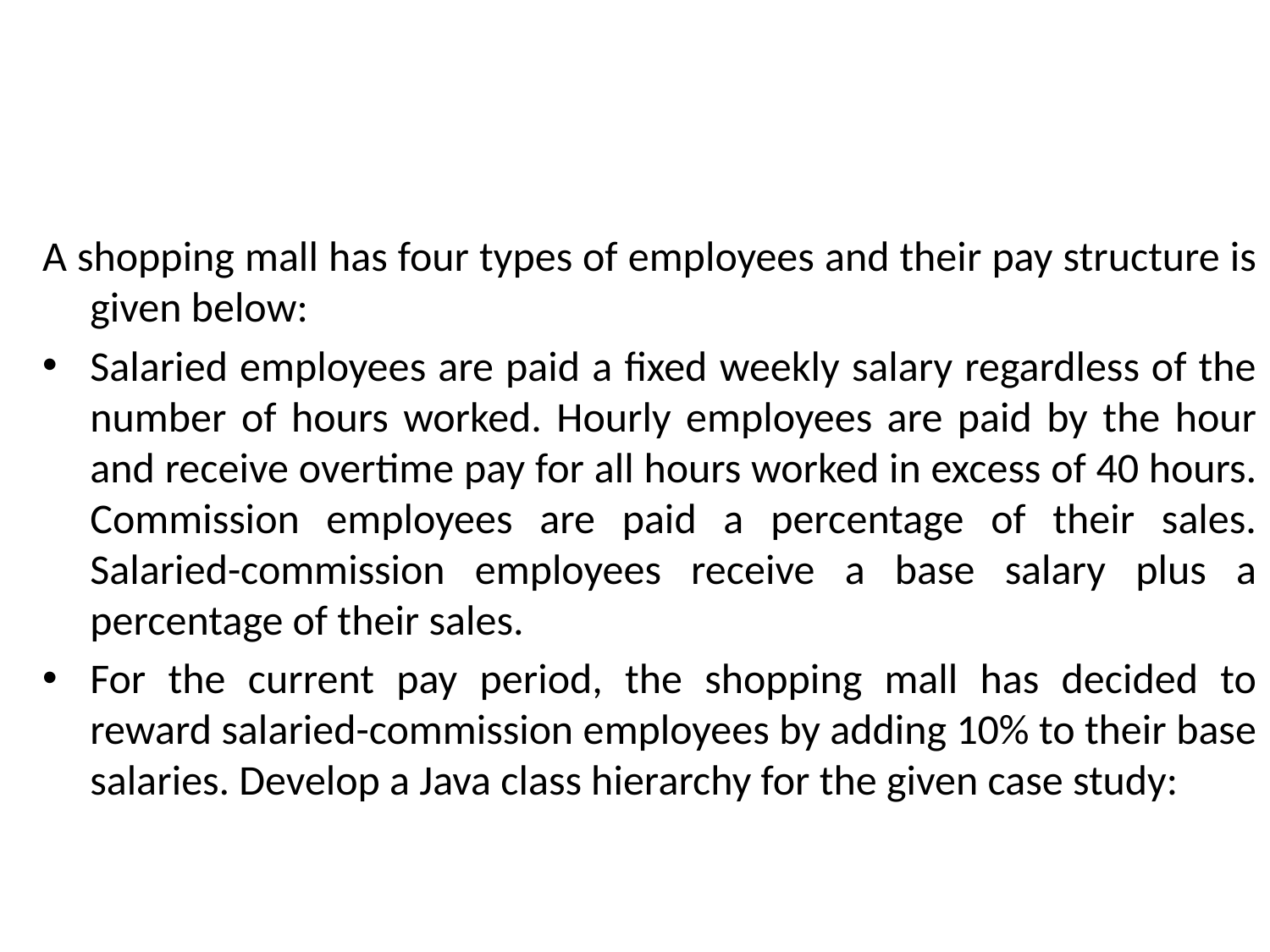

#
A shopping mall has four types of employees and their pay structure is given below:
Salaried employees are paid a fixed weekly salary regardless of the number of hours worked. Hourly employees are paid by the hour and receive overtime pay for all hours worked in excess of 40 hours. Commission employees are paid a percentage of their sales. Salaried-commission employees receive a base salary plus a percentage of their sales.
For the current pay period, the shopping mall has decided to reward salaried-commission employees by adding 10% to their base salaries. Develop a Java class hierarchy for the given case study: